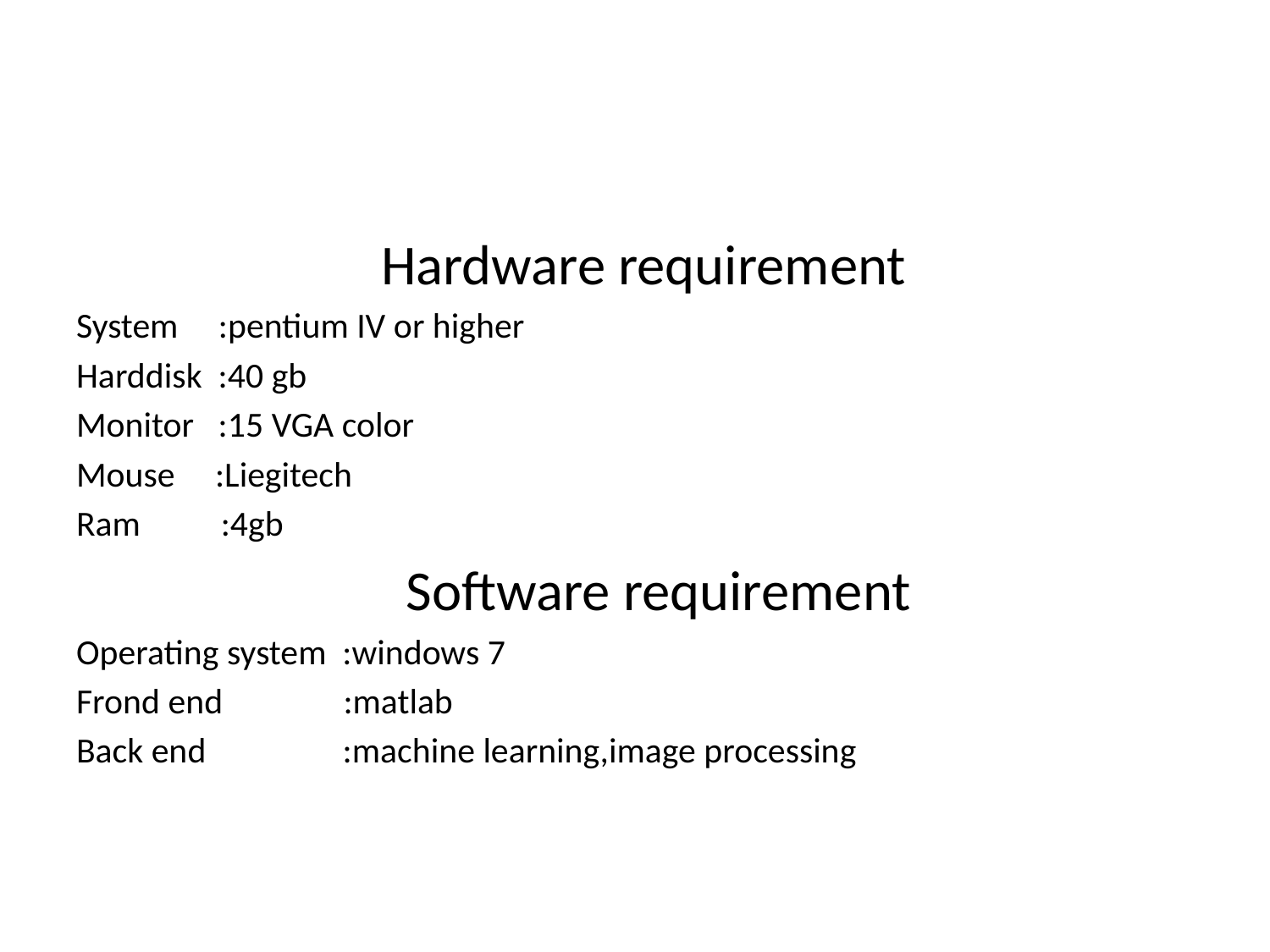

#
                        Hardware requirement
System     :pentium IV or higher
Harddisk  :40 gb
Monitor   :15 VGA color
Mouse     :Liegitech
Ram          :4gb
                                         Software requirement
Operating system  :windows 7
Frond end               :matlab
Back end                 :machine learning,image processing